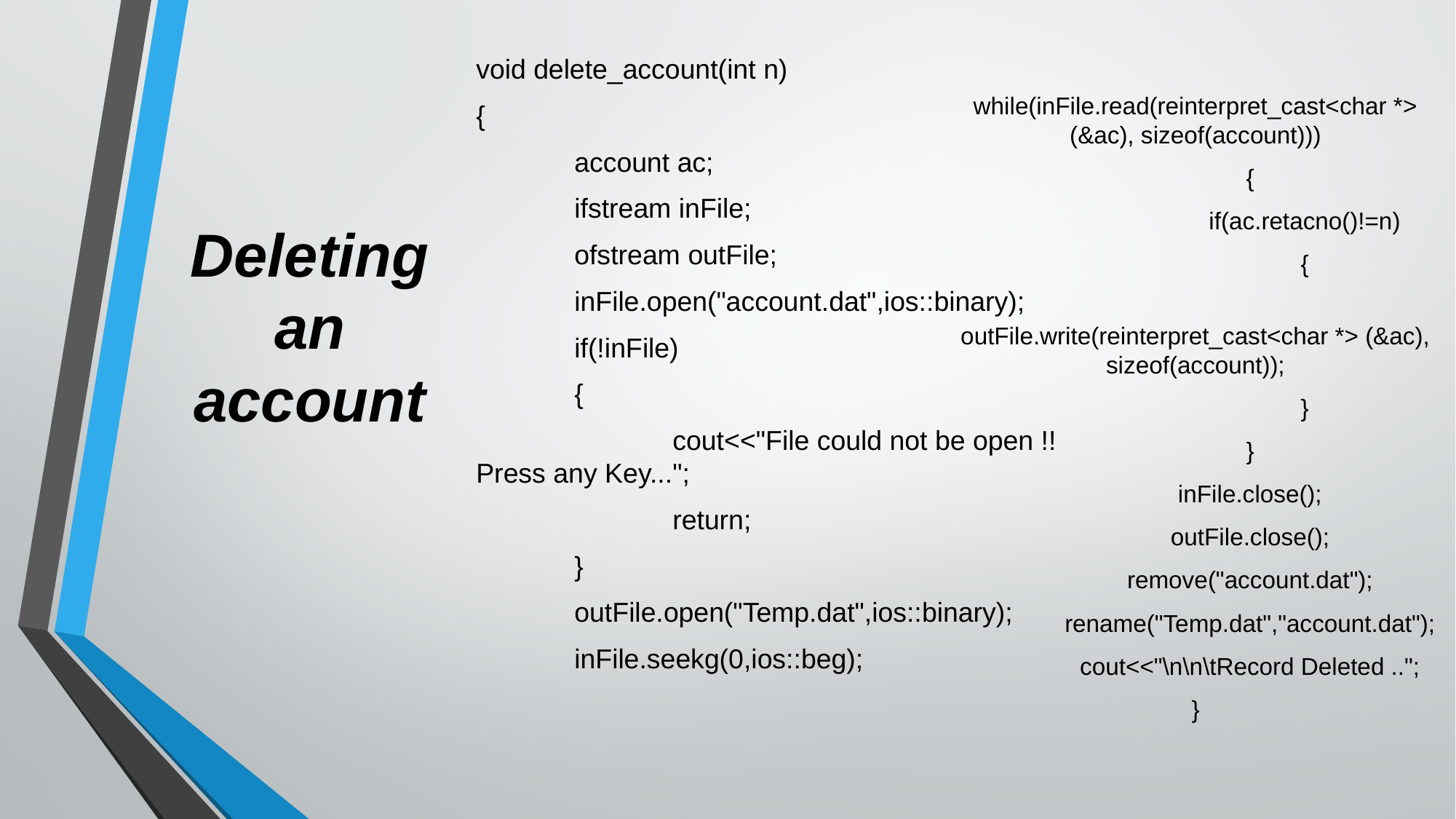

void delete_account(int n)
{
	account ac;
	ifstream inFile;
	ofstream outFile;
	inFile.open("account.dat",ios::binary);
	if(!inFile)
	{
		cout<<"File could not be open !! Press any Key...";
		return;
	}
	outFile.open("Temp.dat",ios::binary);
	inFile.seekg(0,ios::beg);
	while(inFile.read(reinterpret_cast<char *> (&ac), sizeof(account)))
	{
		if(ac.retacno()!=n)
		{
			outFile.write(reinterpret_cast<char *> (&ac), sizeof(account));
		}
	}
	inFile.close();
	outFile.close();
	remove("account.dat");
	rename("Temp.dat","account.dat");
	cout<<"\n\n\tRecord Deleted ..";
}

# Deleting an account